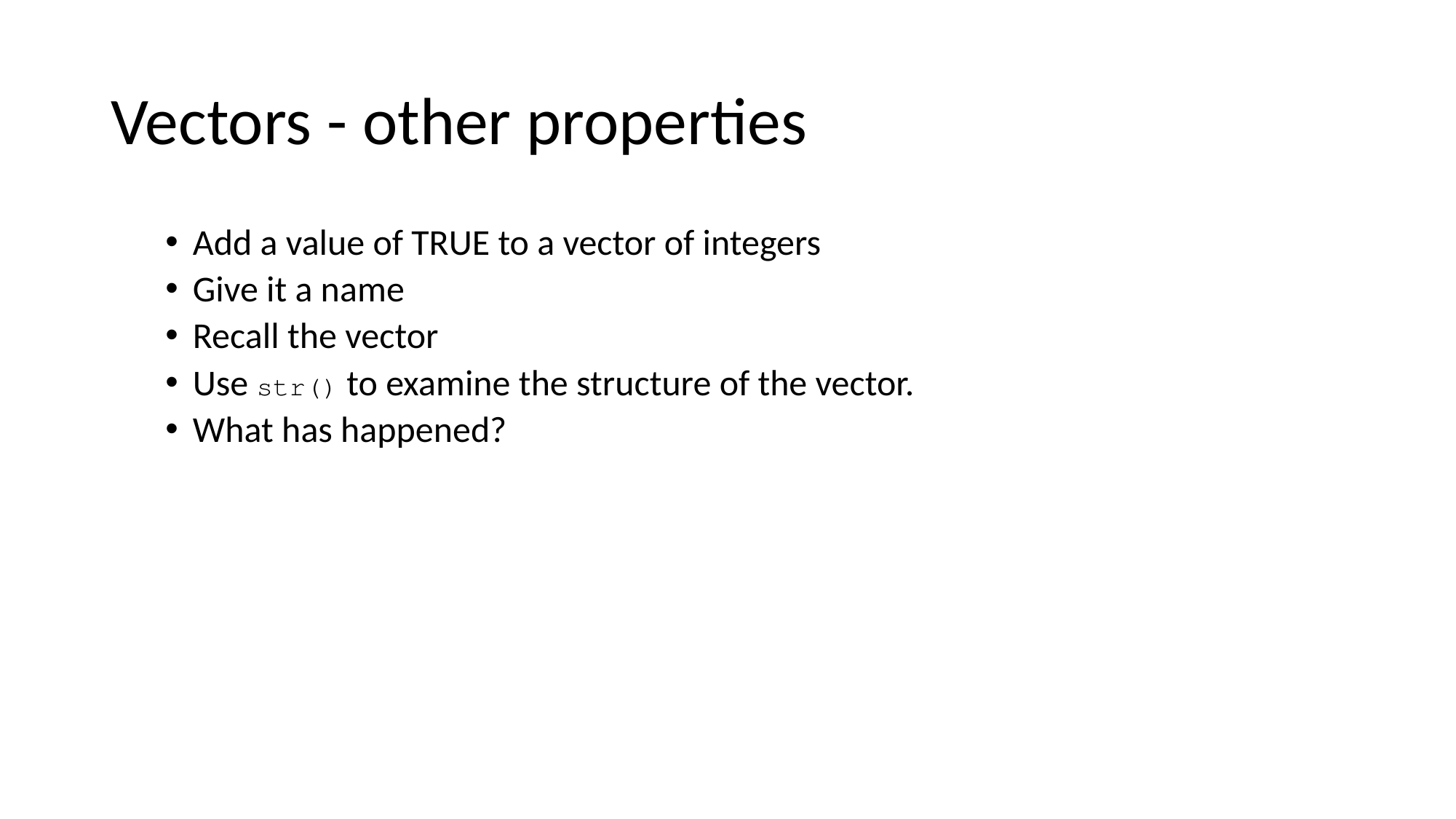

# Vectors - other properties
Add a value of TRUE to a vector of integers
Give it a name
Recall the vector
Use str() to examine the structure of the vector.
What has happened?